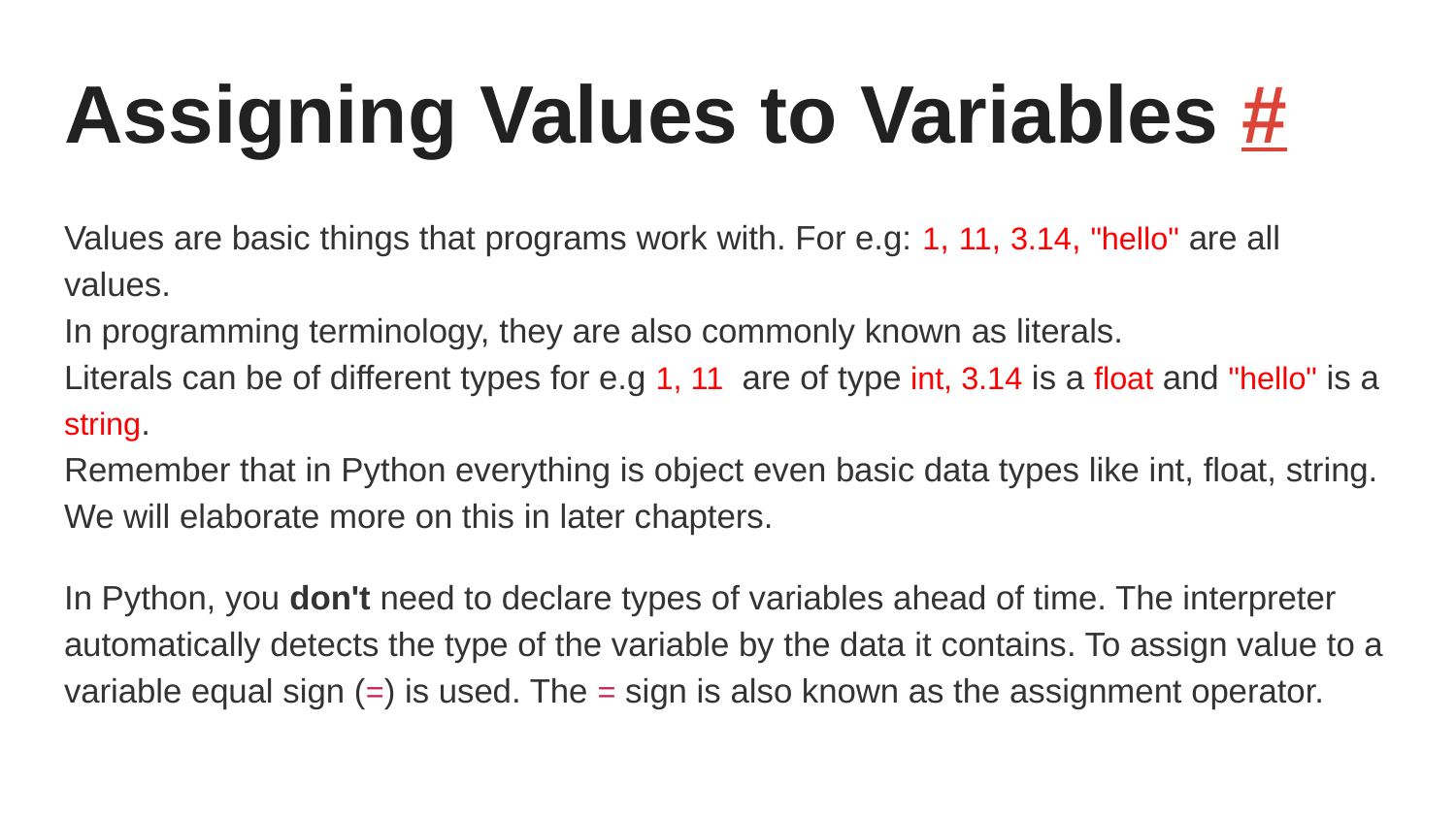

# Assigning Values to Variables #
Values are basic things that programs work with. For e.g: 1, 11, 3.14, "hello" are all values.
In programming terminology, they are also commonly known as literals.
Literals can be of different types for e.g 1, 11  are of type int, 3.14 is a float and "hello" is a string.
Remember that in Python everything is object even basic data types like int, float, string. We will elaborate more on this in later chapters.
In Python, you don't need to declare types of variables ahead of time. The interpreter automatically detects the type of the variable by the data it contains. To assign value to a variable equal sign (=) is used. The = sign is also known as the assignment operator.